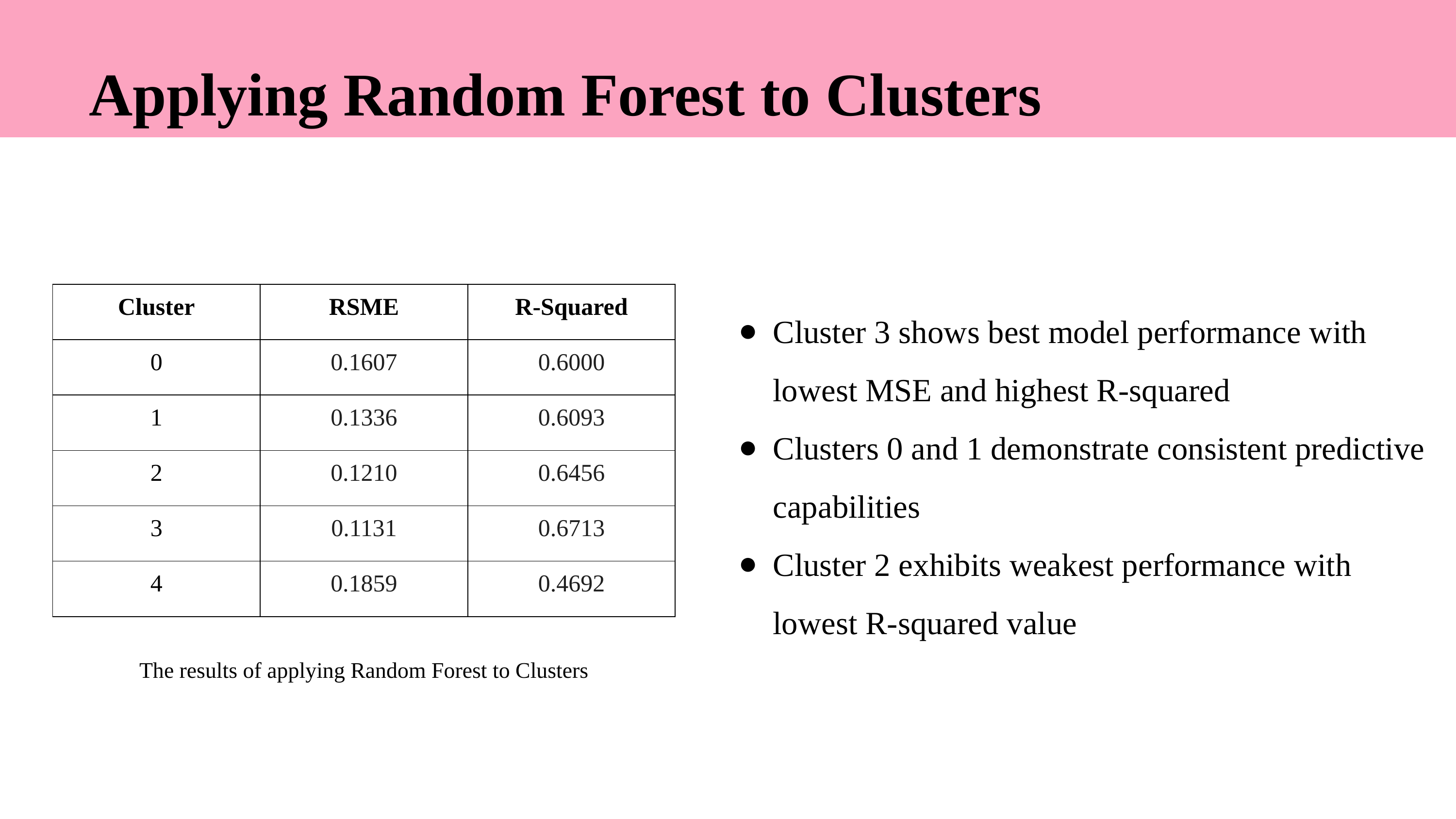

Applying Random Forest to Clusters
| Cluster | RSME | R-Squared |
| --- | --- | --- |
| 0 | 0.1607 | 0.6000 |
| 1 | 0.1336 | 0.6093 |
| 2 | 0.1210 | 0.6456 |
| 3 | 0.1131 | 0.6713 |
| 4 | 0.1859 | 0.4692 |
Cluster 3 shows best model performance with lowest MSE and highest R-squared
Clusters 0 and 1 demonstrate consistent predictive capabilities
Cluster 2 exhibits weakest performance with lowest R-squared value
The results of applying Random Forest to Clusters